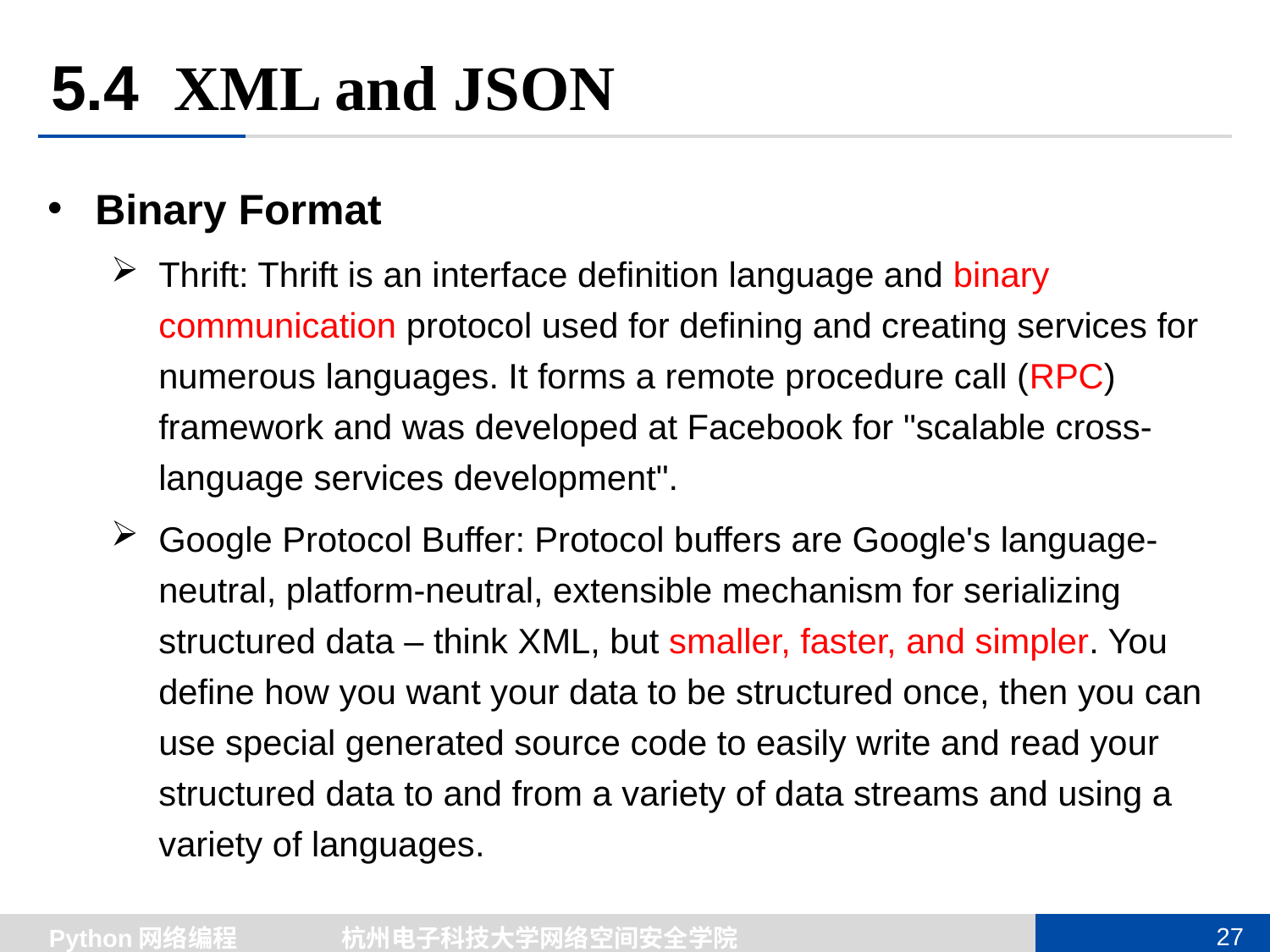

# 5.4  XML and JSON
Binary Format
Thrift: Thrift is an interface definition language and binary communication protocol used for defining and creating services for numerous languages. It forms a remote procedure call (RPC) framework and was developed at Facebook for "scalable cross-language services development".
Google Protocol Buffer: Protocol buffers are Google's language-neutral, platform-neutral, extensible mechanism for serializing structured data – think XML, but smaller, faster, and simpler. You define how you want your data to be structured once, then you can use special generated source code to easily write and read your structured data to and from a variety of data streams and using a variety of languages.